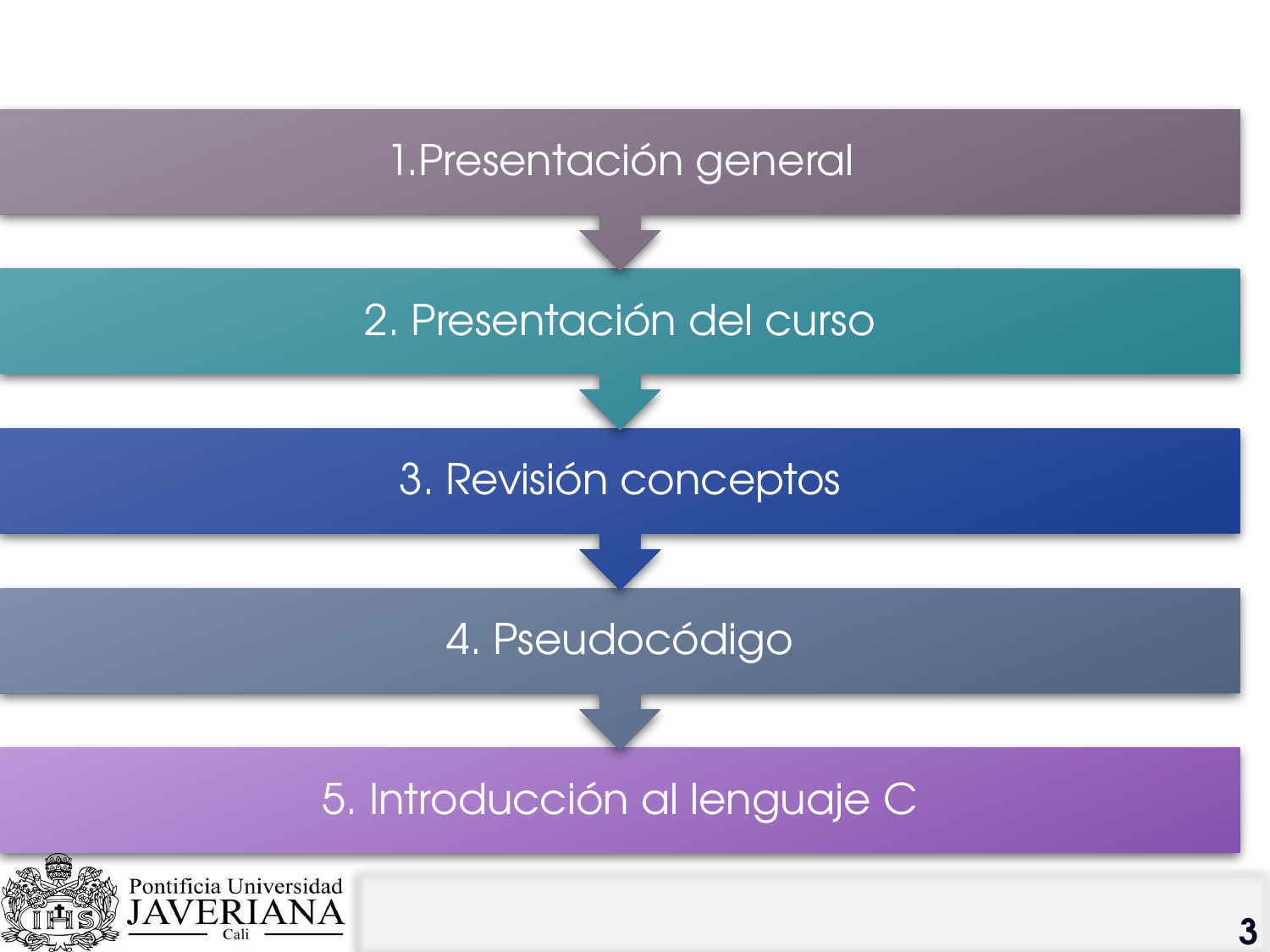

# ¿Qué vimos la clase pasada?
5. Introducción al lenguaje C
4. Pseudocódigo
3. Revisión conceptos
2. Presentación del curso
1.Presentación general
3